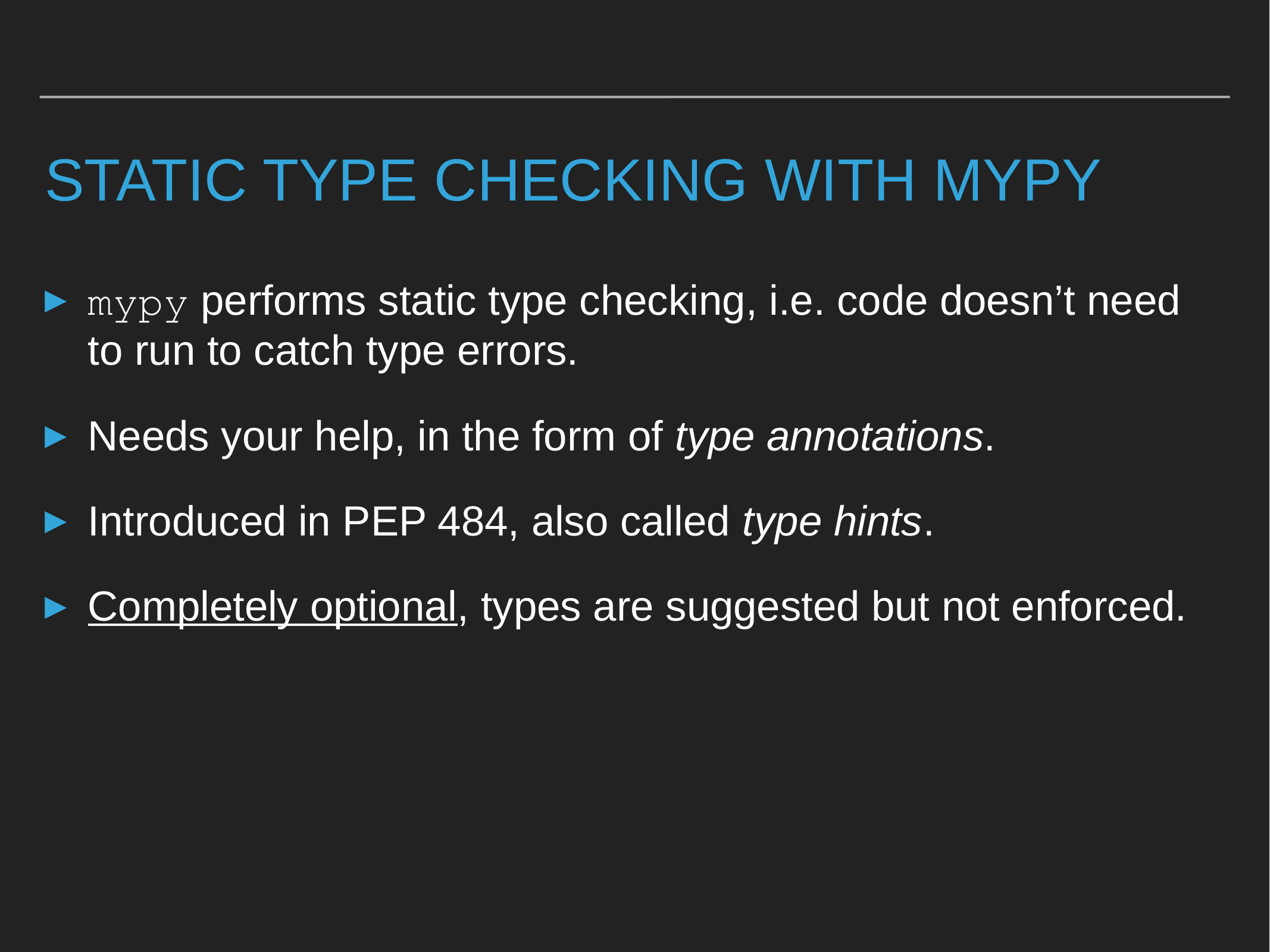

20
# Static type checking with mypy
mypy performs static type checking, i.e. code doesn’t need to run to catch type errors.
Needs your help, in the form of type annotations.
Introduced in PEP 484, also called type hints.
Completely optional, types are suggested but not enforced.